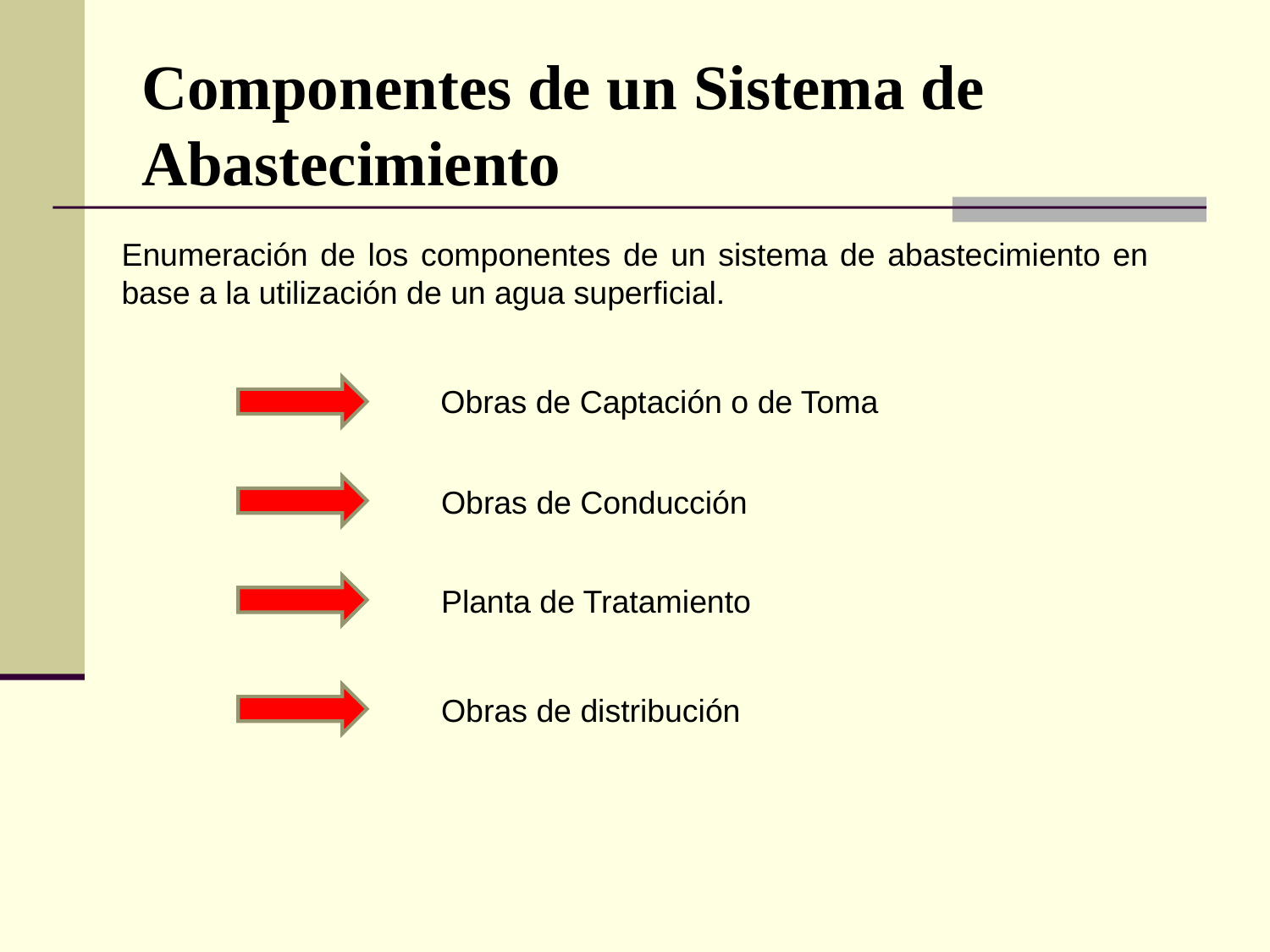

Componentes de un Sistema de Abastecimiento
Enumeración de los componentes de un sistema de abastecimiento en base a la utilización de un agua superficial.
Obras de Captación o de Toma

Obras de Conducción

Planta de Tratamiento

Obras de distribución